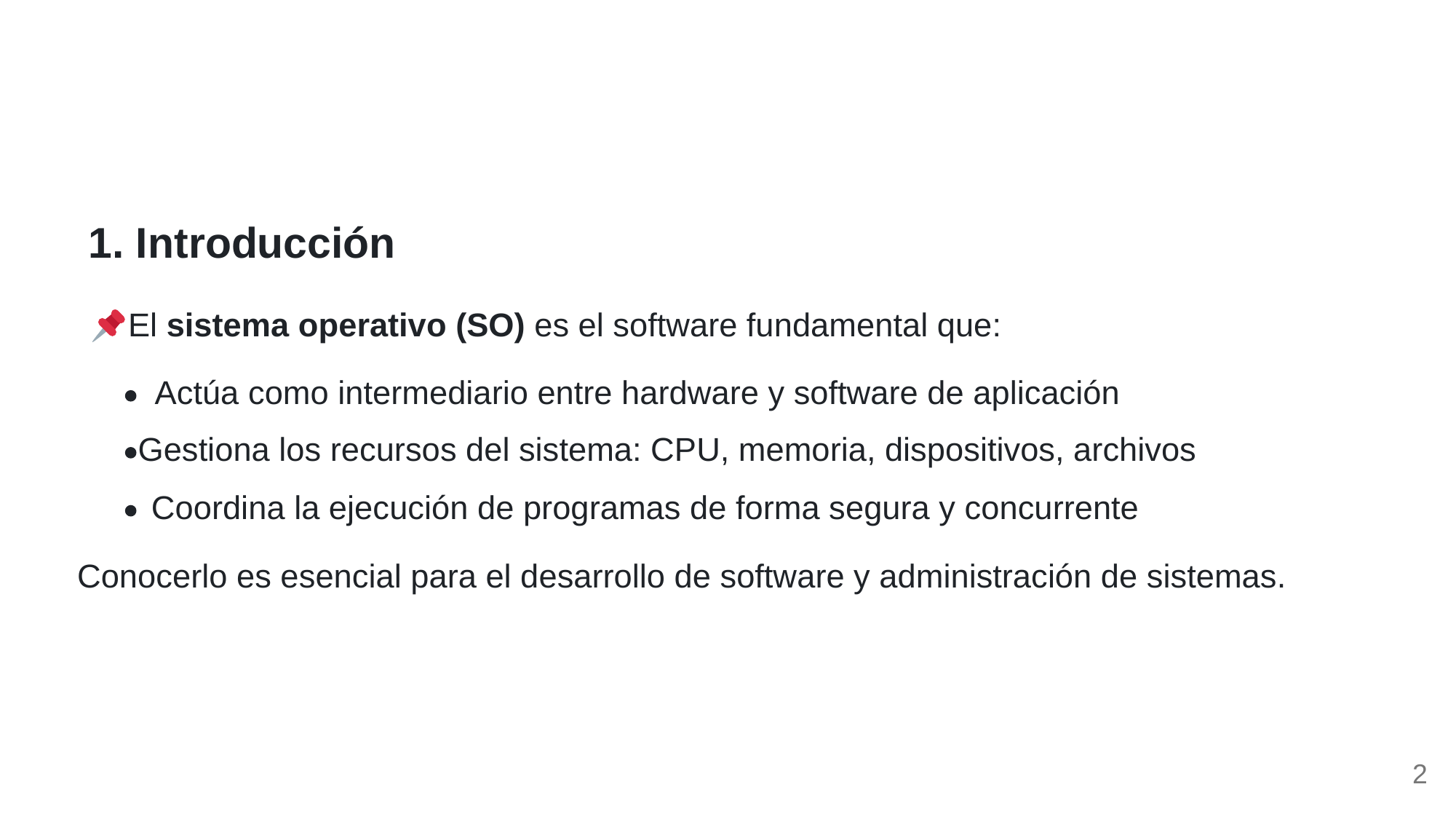

1. Introducción
 El sistema operativo (SO) es el software fundamental que:

Actúa como intermediario entre hardware y software de aplicación

Gestiona los recursos del sistema: CPU, memoria, dispositivos, archivos

Coordina la ejecución de programas de forma segura y concurrente

Conocerlo es esencial para el desarrollo de software y administración de sistemas.
2